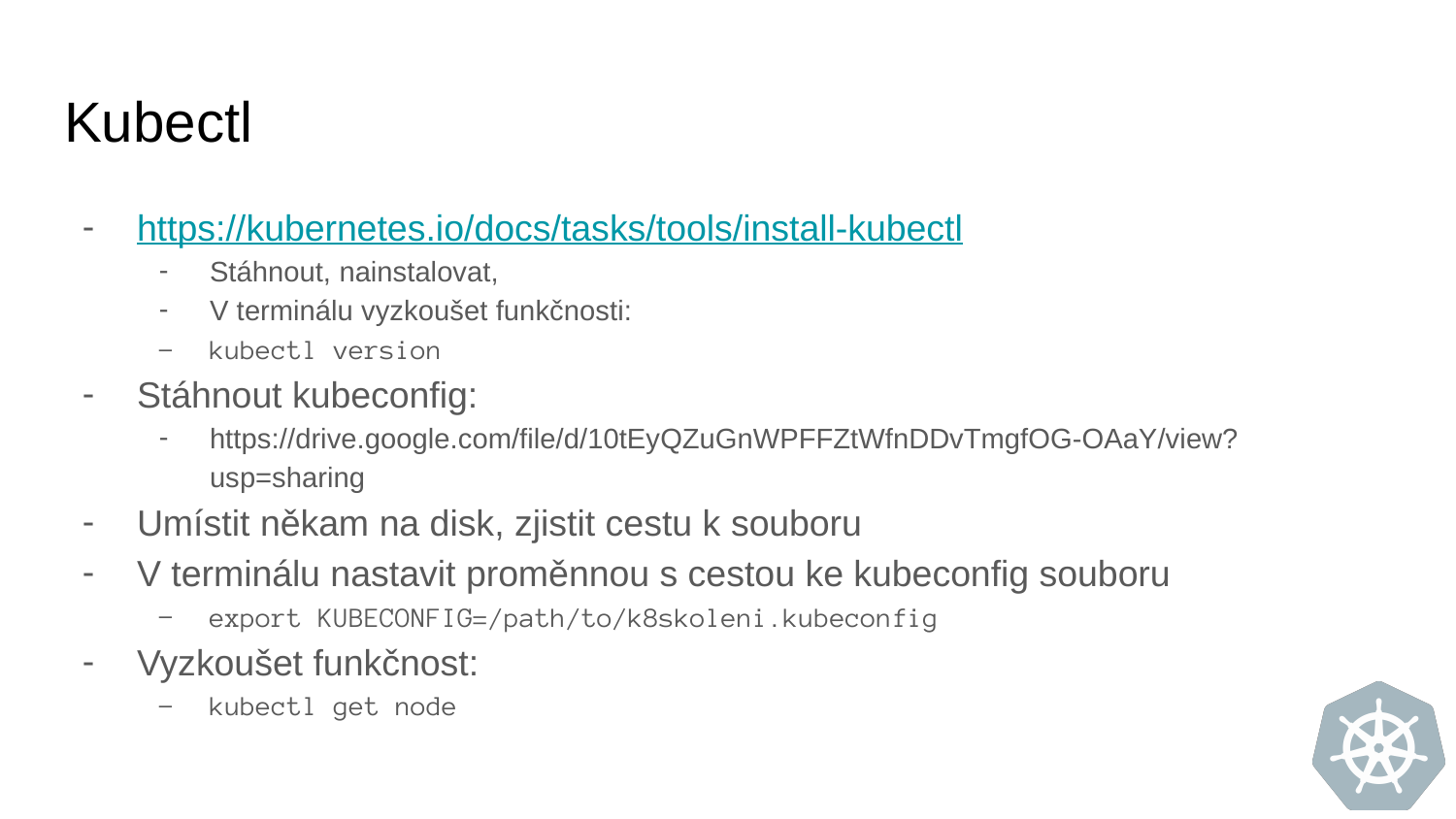

# Kubectl
https://kubernetes.io/docs/tasks/tools/install-kubectl
Stáhnout, nainstalovat,
V terminálu vyzkoušet funkčnosti:
kubectl version
Stáhnout kubeconfig:
https://drive.google.com/file/d/10tEyQZuGnWPFFZtWfnDDvTmgfOG-OAaY/view?usp=sharing
Umístit někam na disk, zjistit cestu k souboru
V terminálu nastavit proměnnou s cestou ke kubeconfig souboru
export KUBECONFIG=/path/to/k8skoleni.kubeconfig
Vyzkoušet funkčnost:
kubectl get node